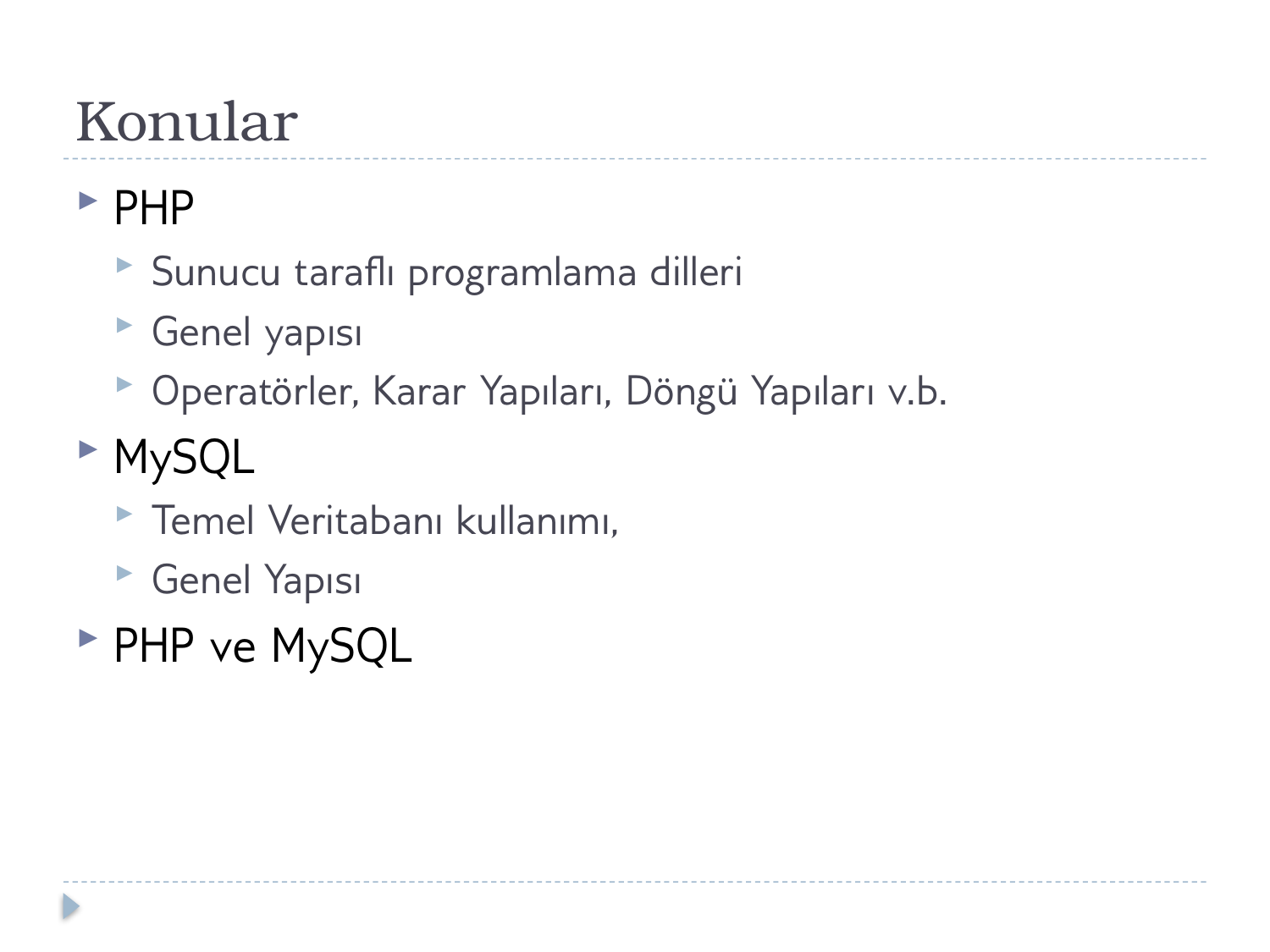

# Konular
PHP
Sunucu taraflı programlama dilleri
Genel yapısı
Operatörler, Karar Yapıları, Döngü Yapıları v.b.
MySQL
Temel Veritabanı kullanımı,
Genel Yapısı
PHP ve MySQL